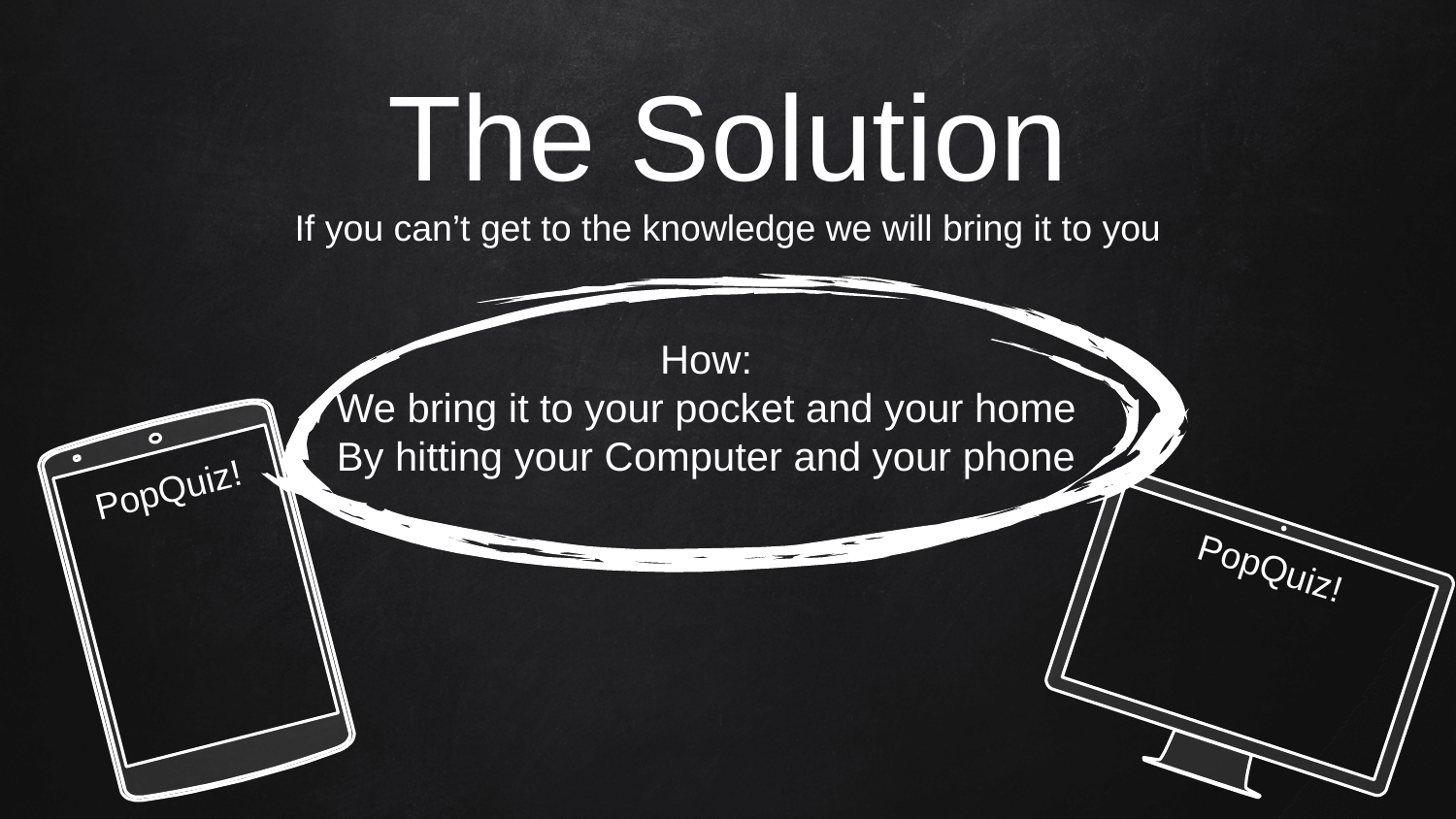

# The Solution
If you can’t get to the knowledge we will bring it to you

How:
We bring it to your pocket and your home
By hitting your Computer and your phone

PopQuiz!

PopQuiz!